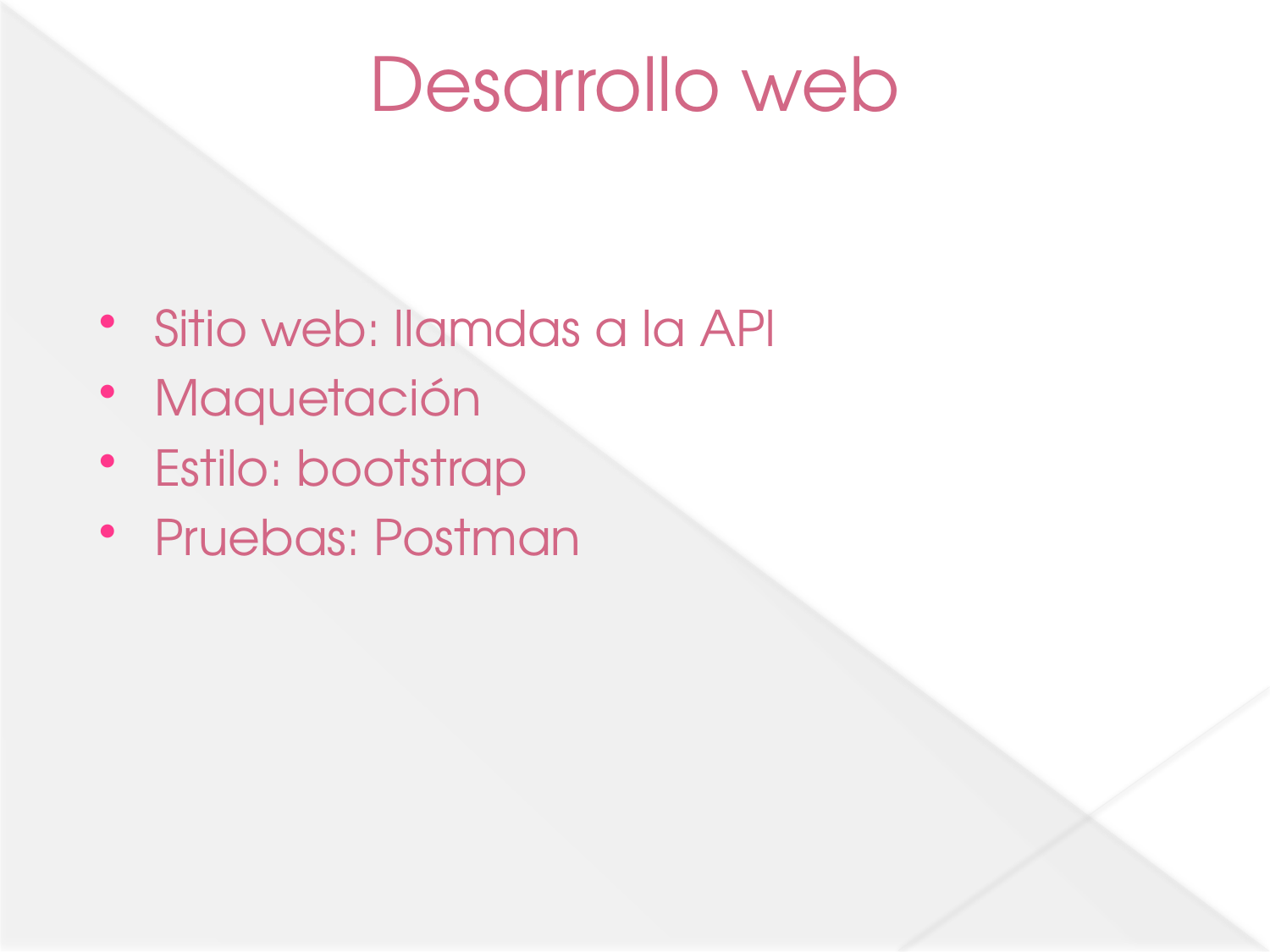

Desarrollo web
Sitio web: llamdas a la API
Maquetación
Estilo: bootstrap
Pruebas: Postman